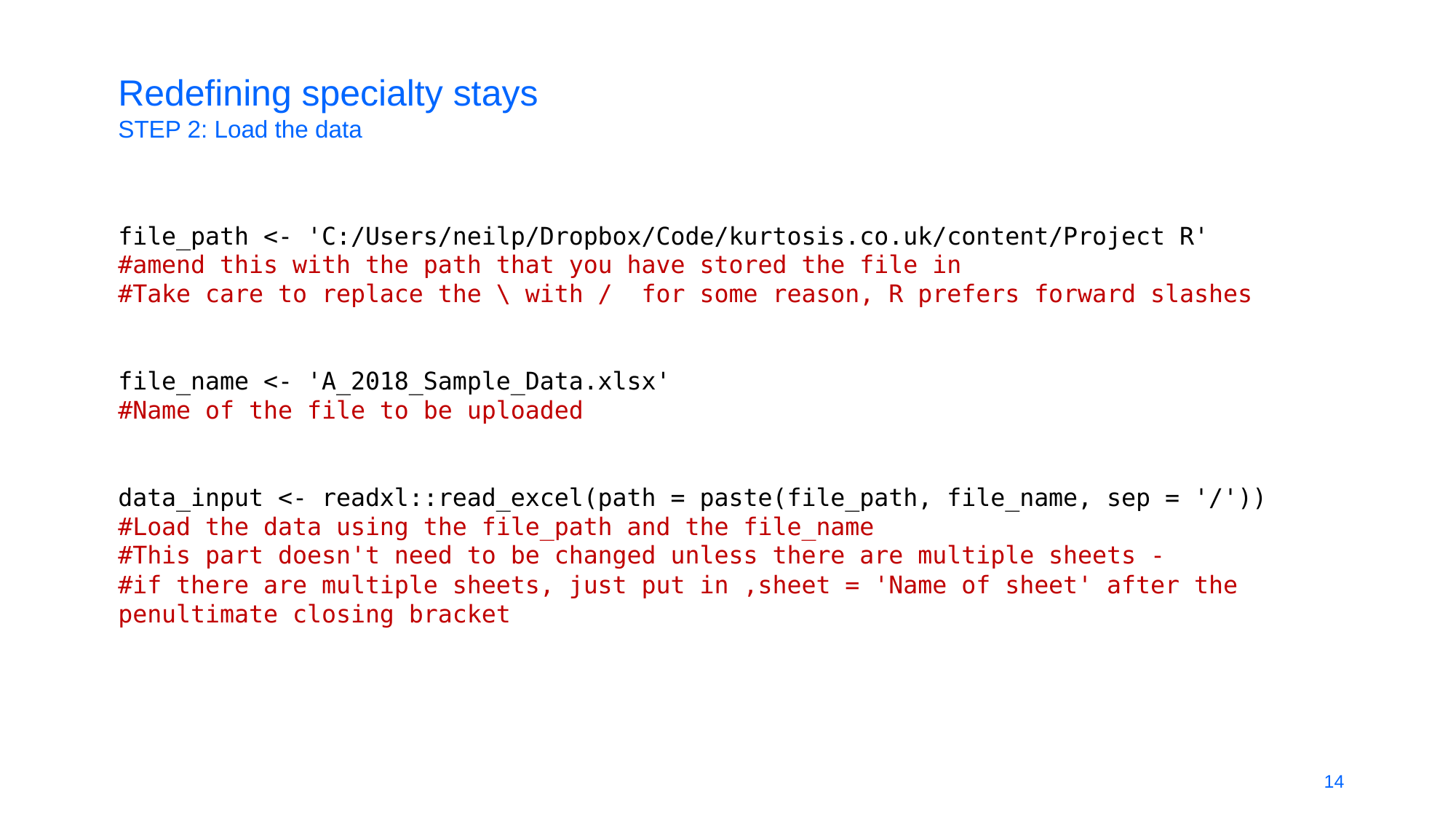

Redefining specialty stays
STEP 2: Load the data
file_path <- 'C:/Users/neilp/Dropbox/Code/kurtosis.co.uk/content/Project R'
#amend this with the path that you have stored the file in
#Take care to replace the \ with /  for some reason, R prefers forward slashes

file_name <- 'A_2018_Sample_Data.xlsx'
#Name of the file to be uploaded

data_input <- readxl::read_excel(path = paste(file_path, file_name, sep = '/'))
#Load the data using the file_path and the file_name
#This part doesn't need to be changed unless there are multiple sheets -
#if there are multiple sheets, just put in ,sheet = 'Name of sheet' after the penultimate closing bracket

14